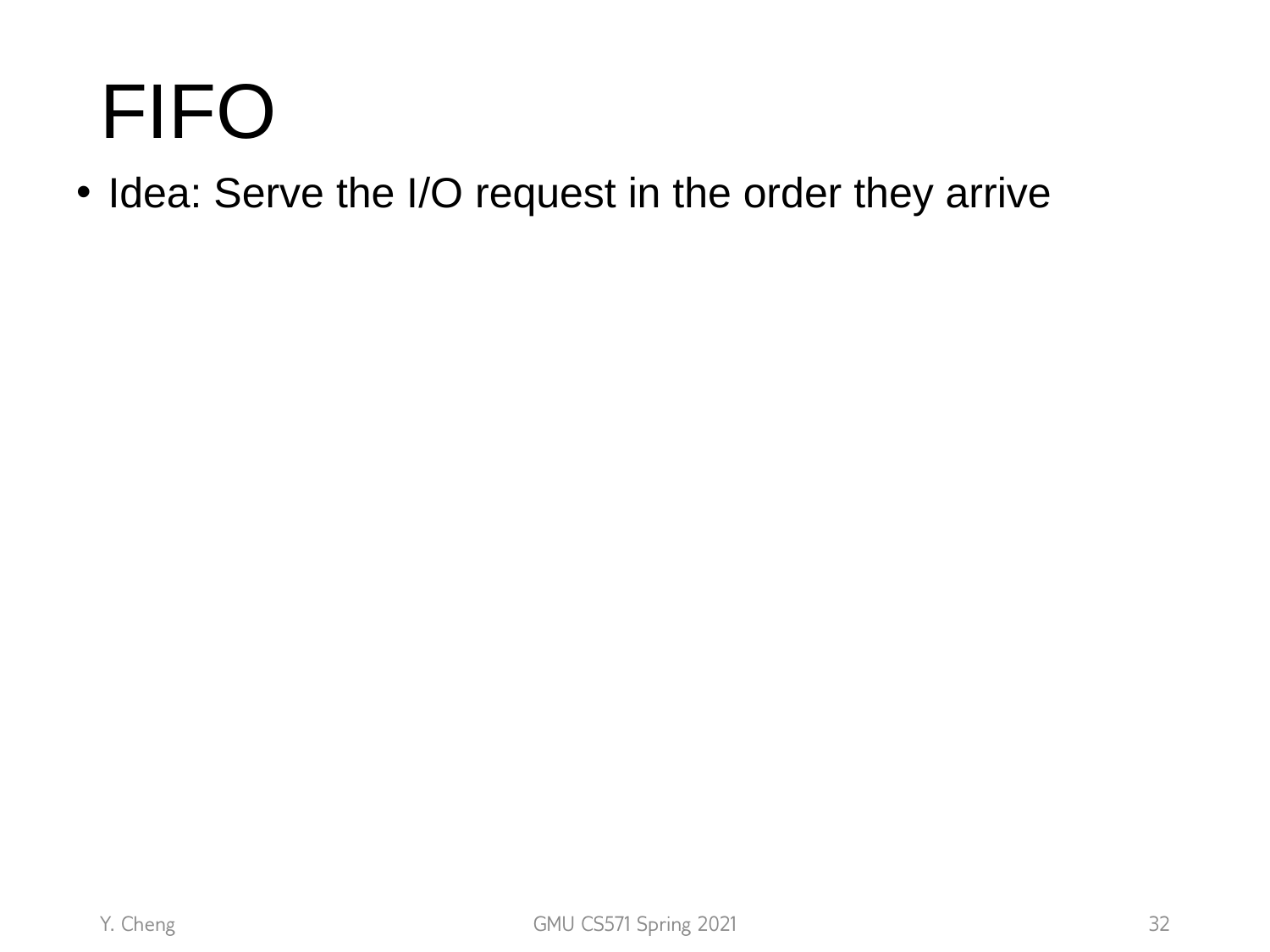

# FIFO
Idea: Serve the I/O request in the order they arrive
Y. Cheng
GMU CS571 Spring 2021
32